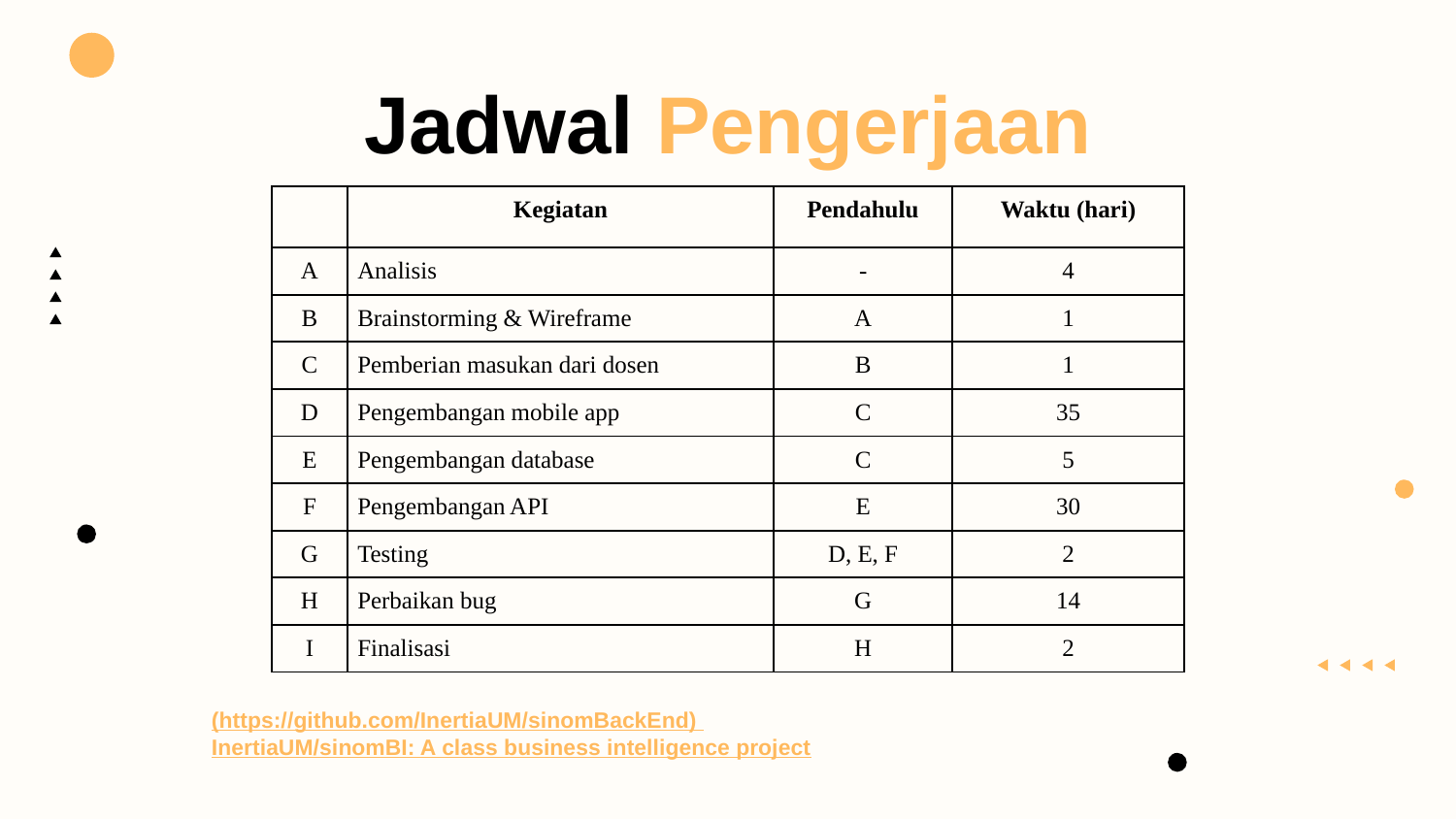

# Jadwal Pengerjaan
|  | Kegiatan | Pendahulu | Waktu (hari) |
| --- | --- | --- | --- |
| A | Analisis | - | 4 |
| B | Brainstorming & Wireframe | A | 1 |
| C | Pemberian masukan dari dosen | B | 1 |
| D | Pengembangan mobile app | C | 35 |
| E | Pengembangan database | C | 5 |
| F | Pengembangan API | E | 30 |
| G | Testing | D, E, F | 2 |
| H | Perbaikan bug | G | 14 |
| I | Finalisasi | H | 2 |
(https://github.com/InertiaUM/sinomBackEnd) InertiaUM/sinomBI: A class business intelligence project